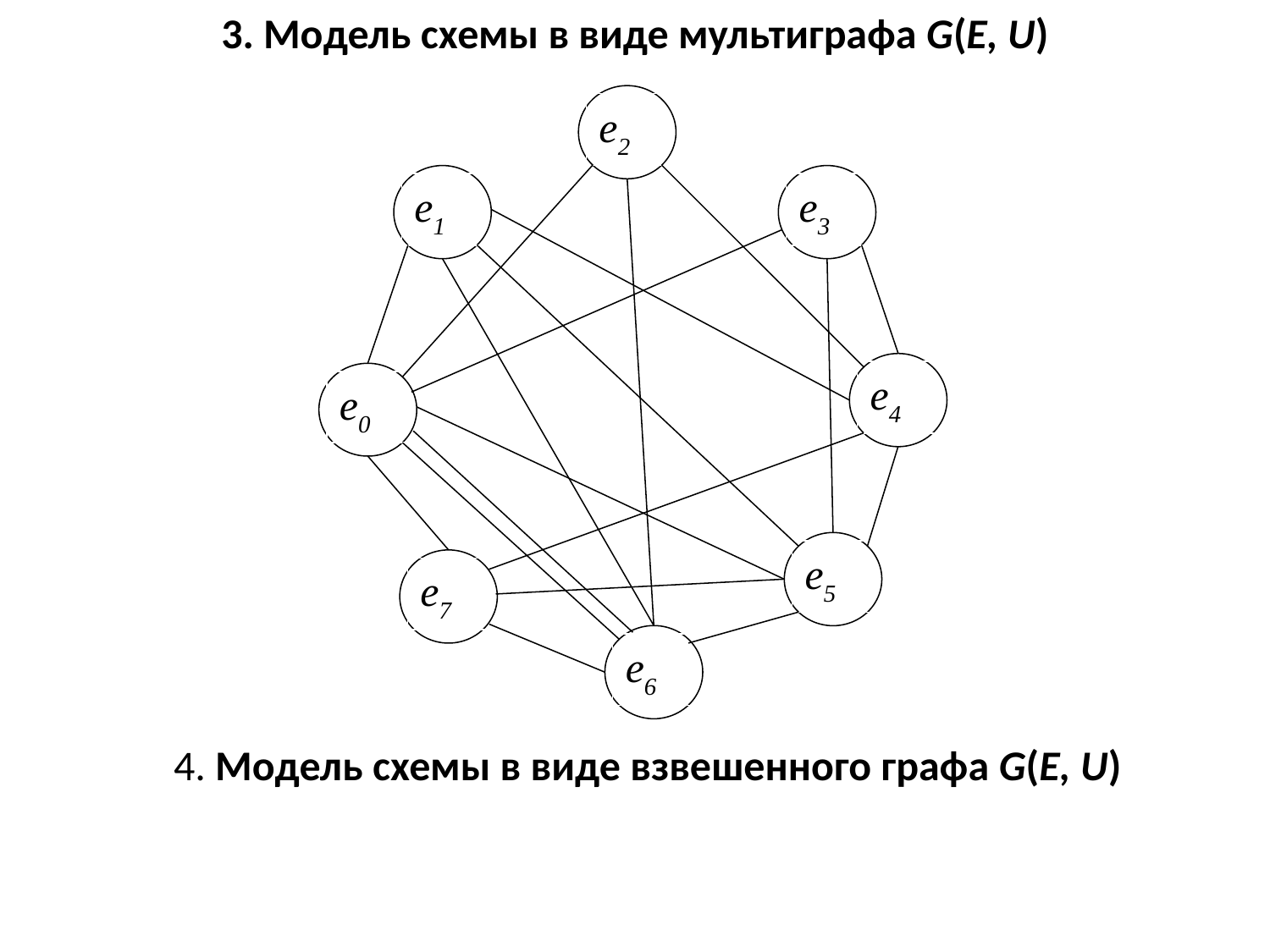

3. Модель схемы в виде мультиграфа G(E, U)

e2

e1

e3

e4

e0

e5

e7

e6
4. Модель схемы в виде взвешенного графа G(E, U)